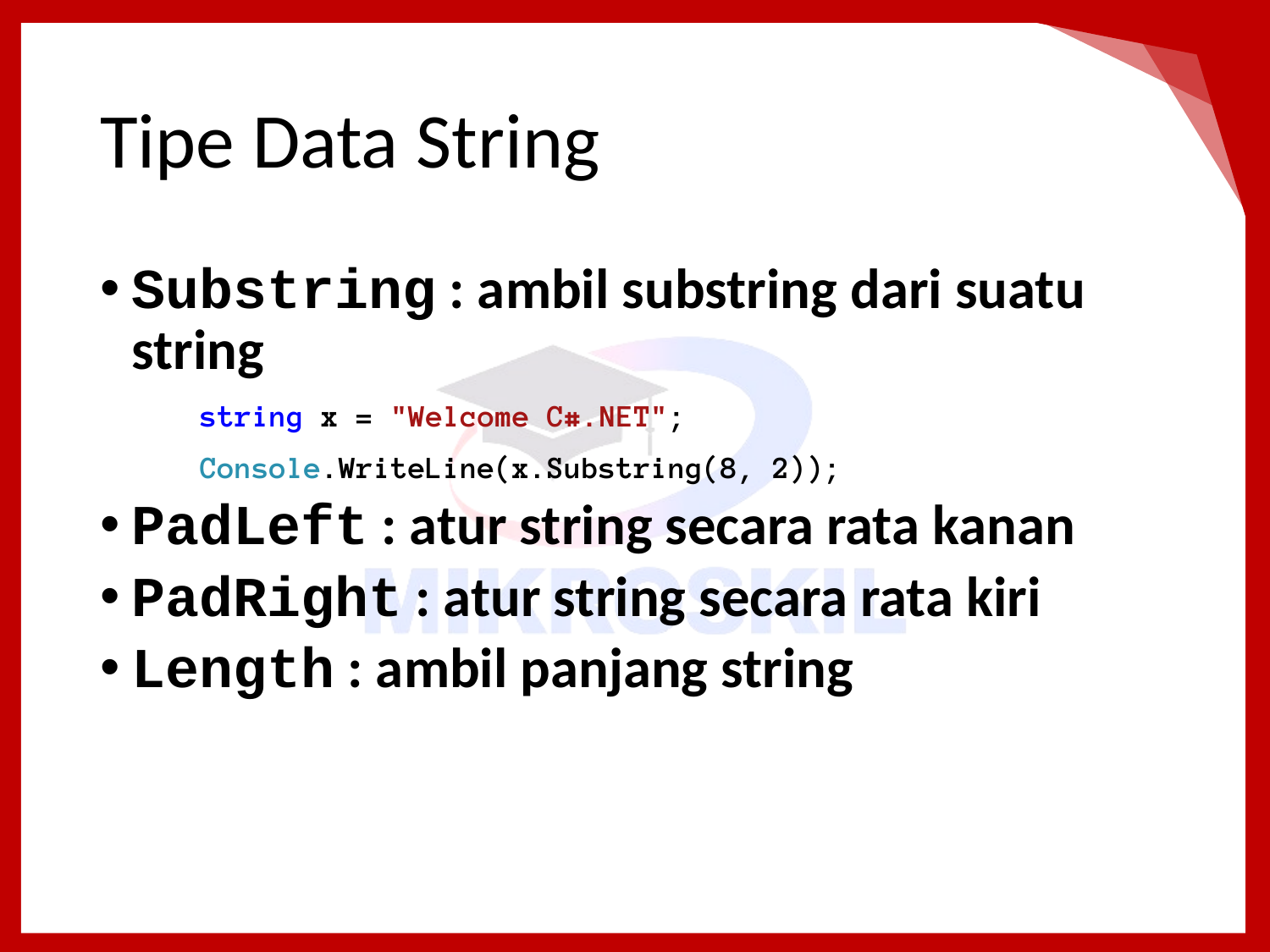

# Tipe Data String
Substring : ambil substring dari suatu string
string x = "Welcome C#.NET";
Console.WriteLine(x.Substring(8, 2));
PadLeft : atur string secara rata kanan
PadRight : atur string secara rata kiri
Length : ambil panjang string